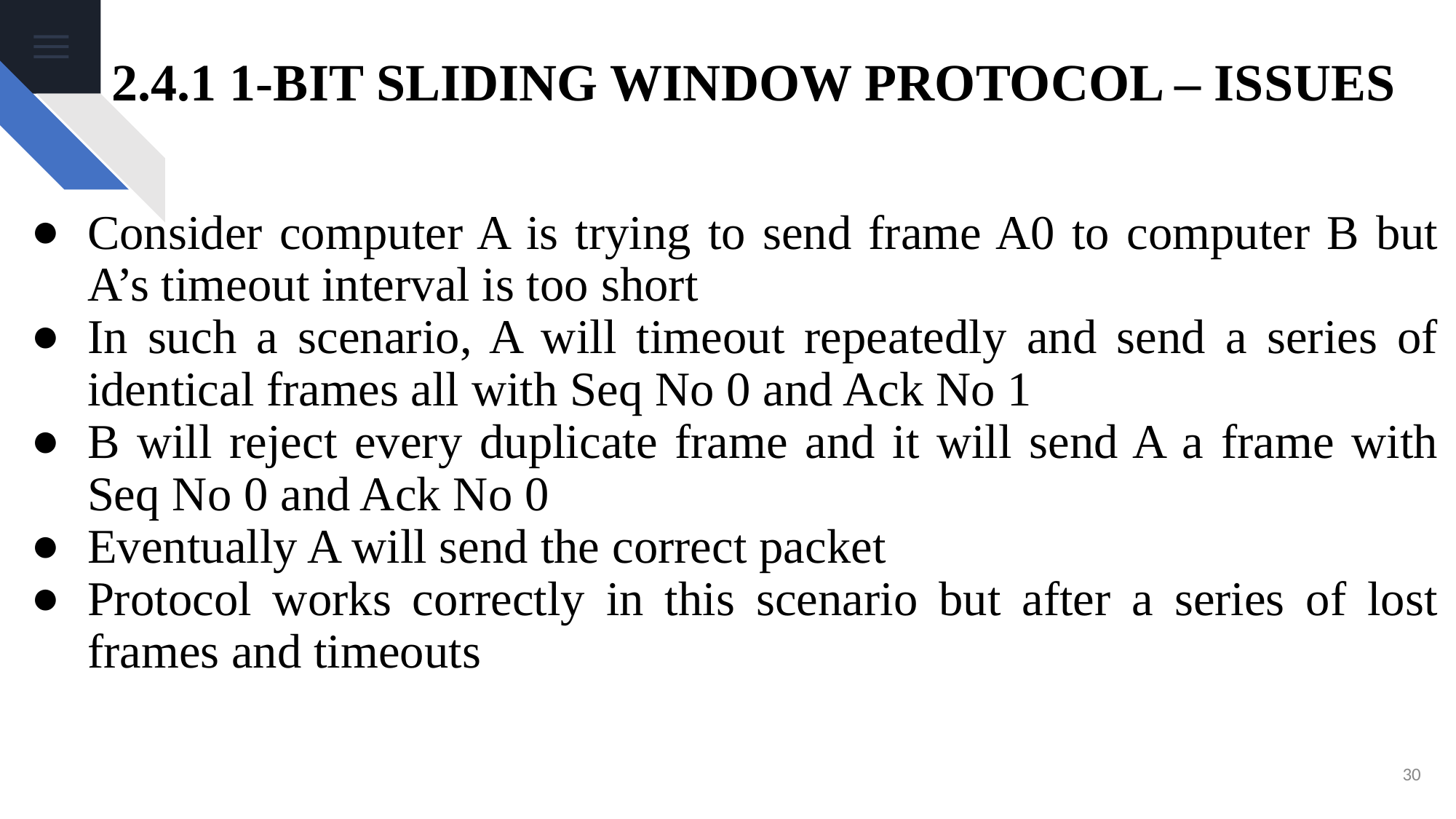

# 2.4.1 1-BIT SLIDING WINDOW PROTOCOL – ISSUES

Consider computer A is trying to send frame A0 to computer B but A’s timeout interval is too short
In such a scenario, A will timeout repeatedly and send a series of identical frames all with Seq No 0 and Ack No 1
B will reject every duplicate frame and it will send A a frame with Seq No 0 and Ack No 0
Eventually A will send the correct packet
Protocol works correctly in this scenario but after a series of lost frames and timeouts
30